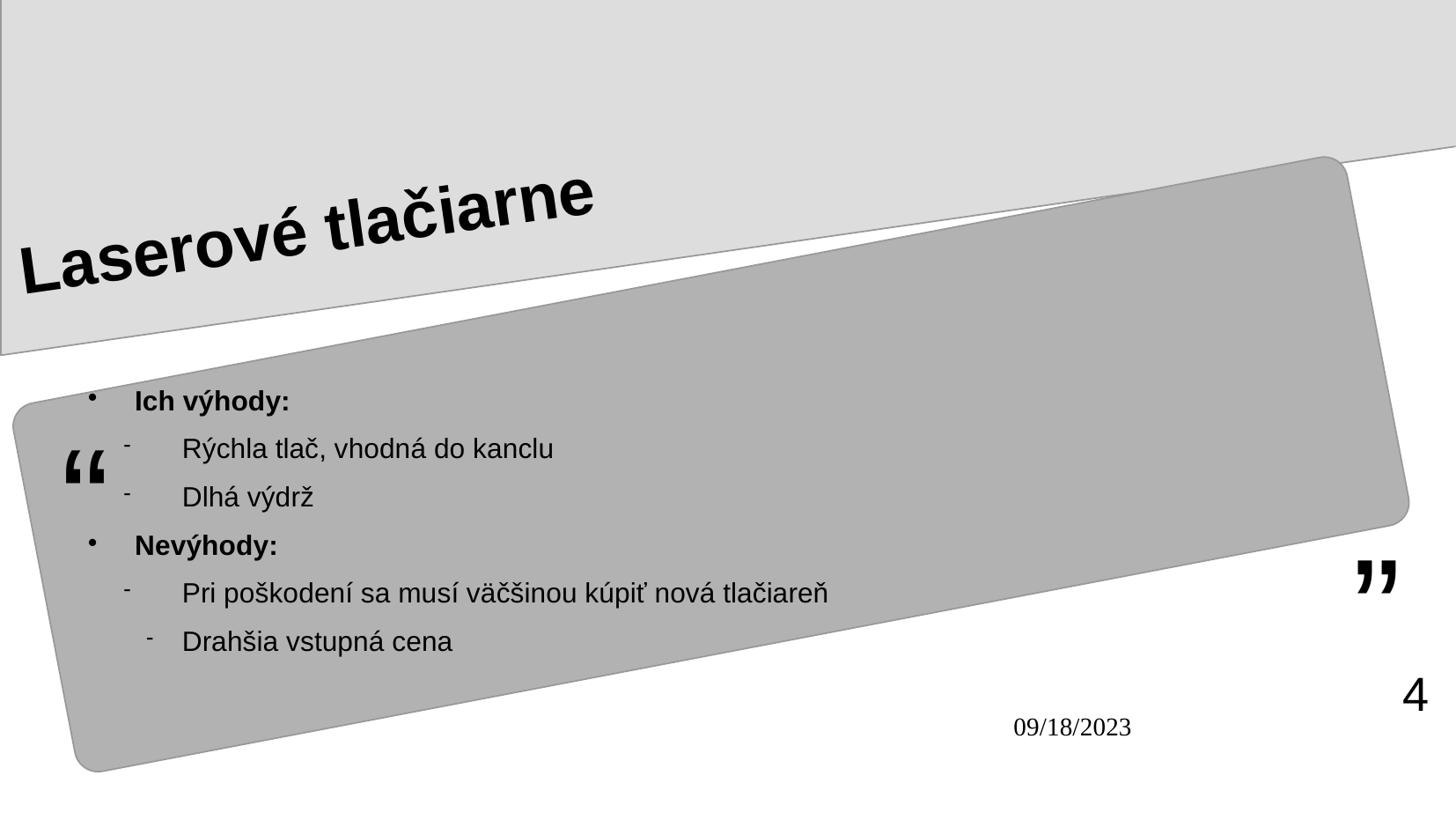

# Laserové tlačiarne
Ich výhody:
Rýchla tlač, vhodná do kanclu
Dlhá výdrž
Nevýhody:
Pri poškodení sa musí väčšinou kúpiť nová tlačiareň
Drahšia vstupná cena
4
09/18/2023